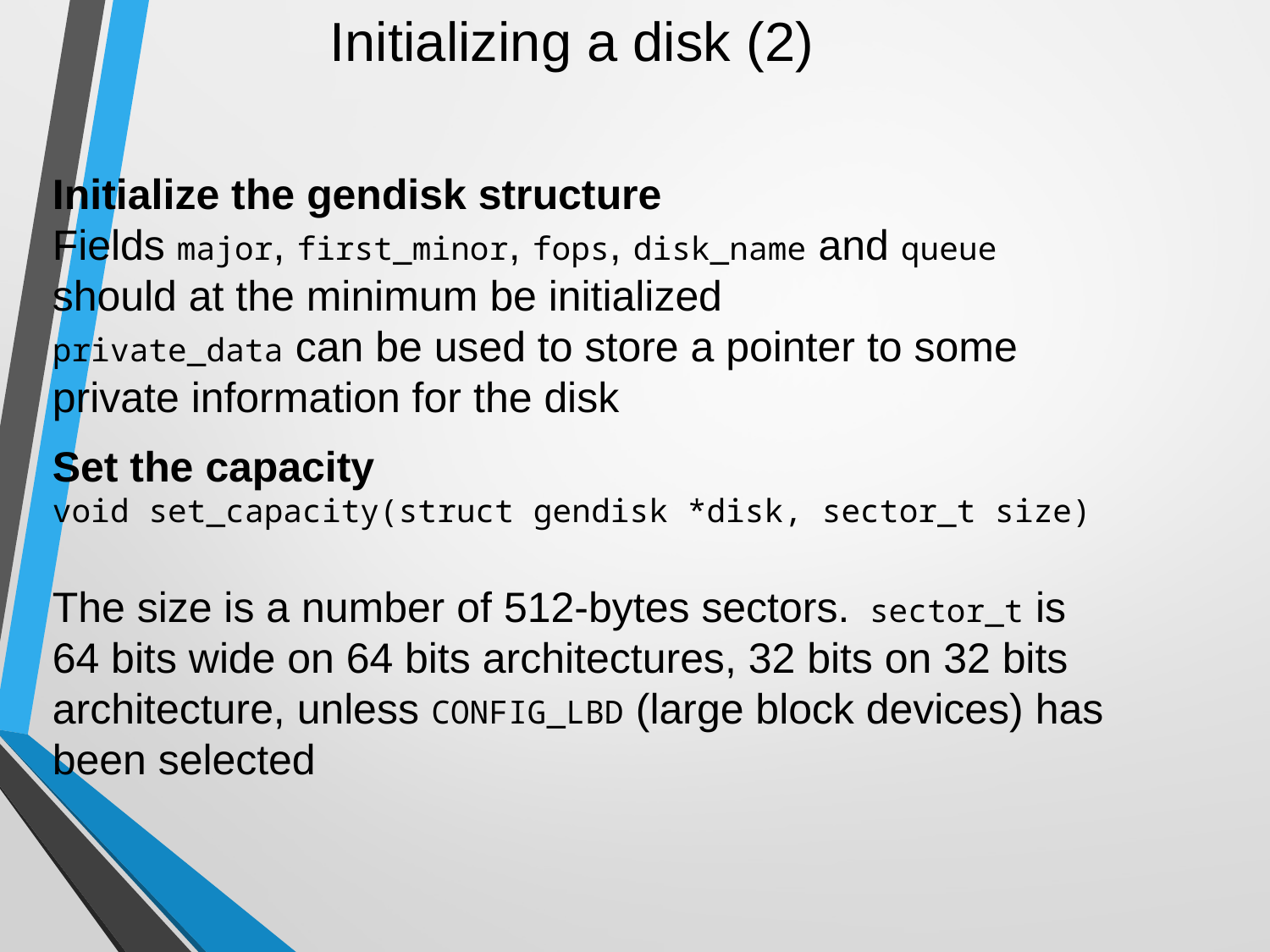

Initializing a disk (2)
Initialize the gendisk structure
Fields major, first_minor, fops, disk_name and queue should at the minimum be initialized
private_data can be used to store a pointer to some private information for the disk
Set the capacity
void set_capacity(struct gendisk *disk, sector_t size)
The size is a number of 512-bytes sectors. sector_t is 64 bits wide on 64 bits architectures, 32 bits on 32 bits architecture, unless CONFIG_LBD (large block devices) has been selected